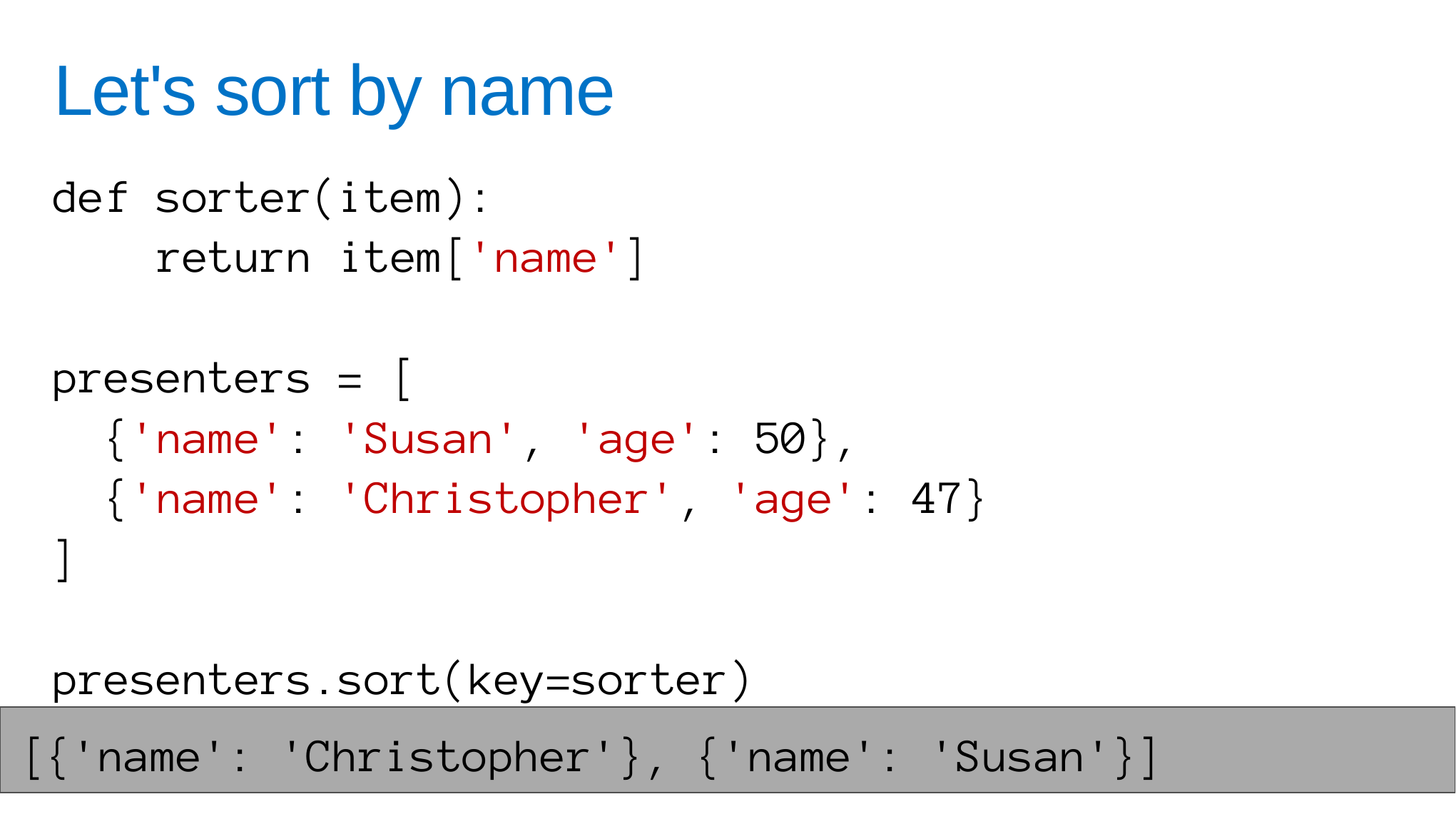

# Let's sort by name
def sorter(item):
    return item['name']

presenters = [
  {'name': 'Susan', 'age': 50},
  {'name': 'Christopher', 'age': 47}
]

presenters.sort(key=sorter)
print(presenters)
[{'name': 'Christopher'}, {'name': 'Susan'}]